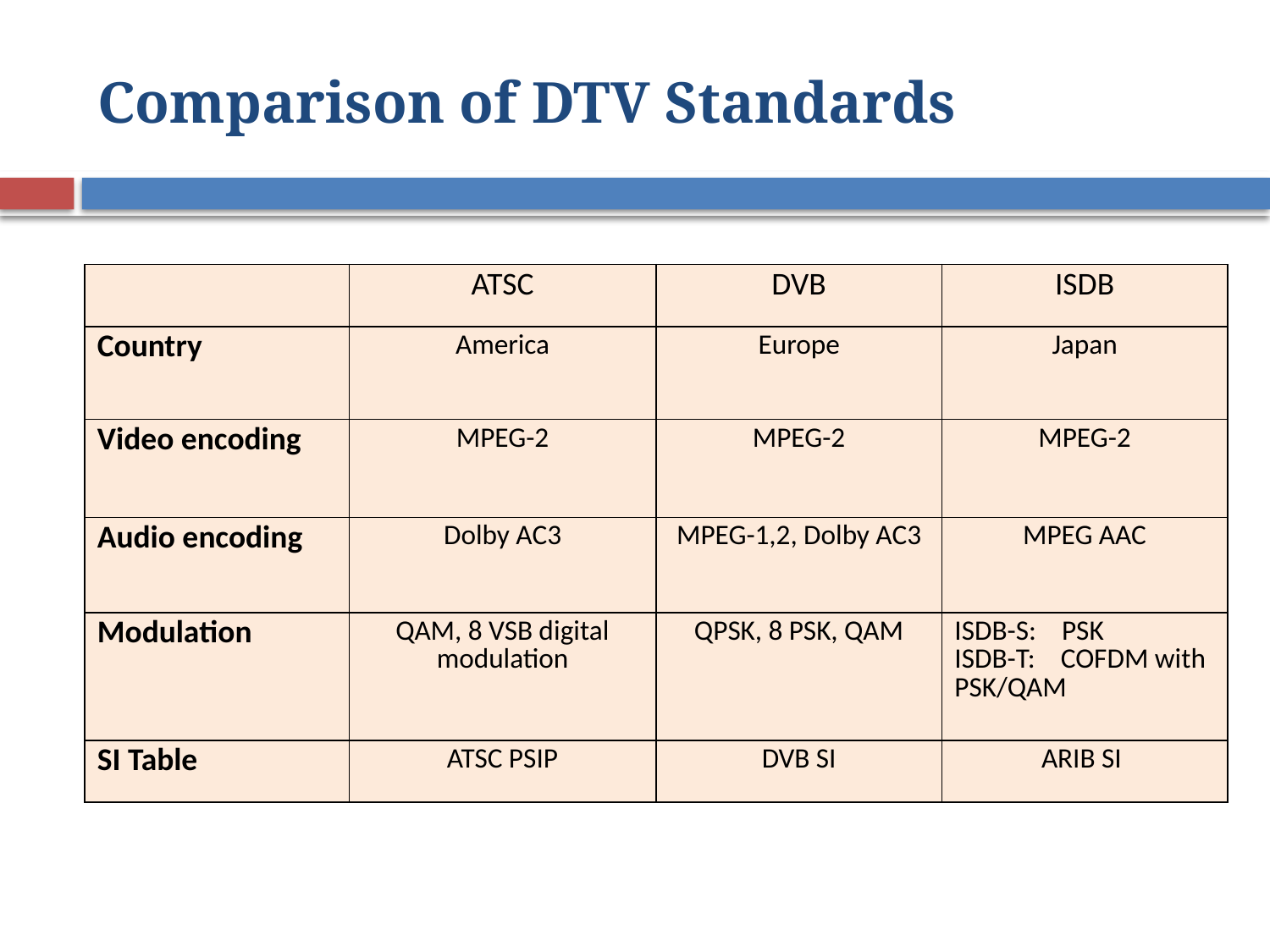

# Comparison of DTV Standards
|  | ATSC | DVB | ISDB |
| --- | --- | --- | --- |
| Country | America | Europe | Japan |
| Video encoding | MPEG-2 | MPEG-2 | MPEG-2 |
| Audio encoding | Dolby AC3 | MPEG-1,2, Dolby AC3 | MPEG AAC |
| Modulation | QAM, 8 VSB digital modulation | QPSK, 8 PSK, QAM | ISDB-S: PSK ISDB-T: COFDM with PSK/QAM |
| SI Table | ATSC PSIP | DVB SI | ARIB SI |